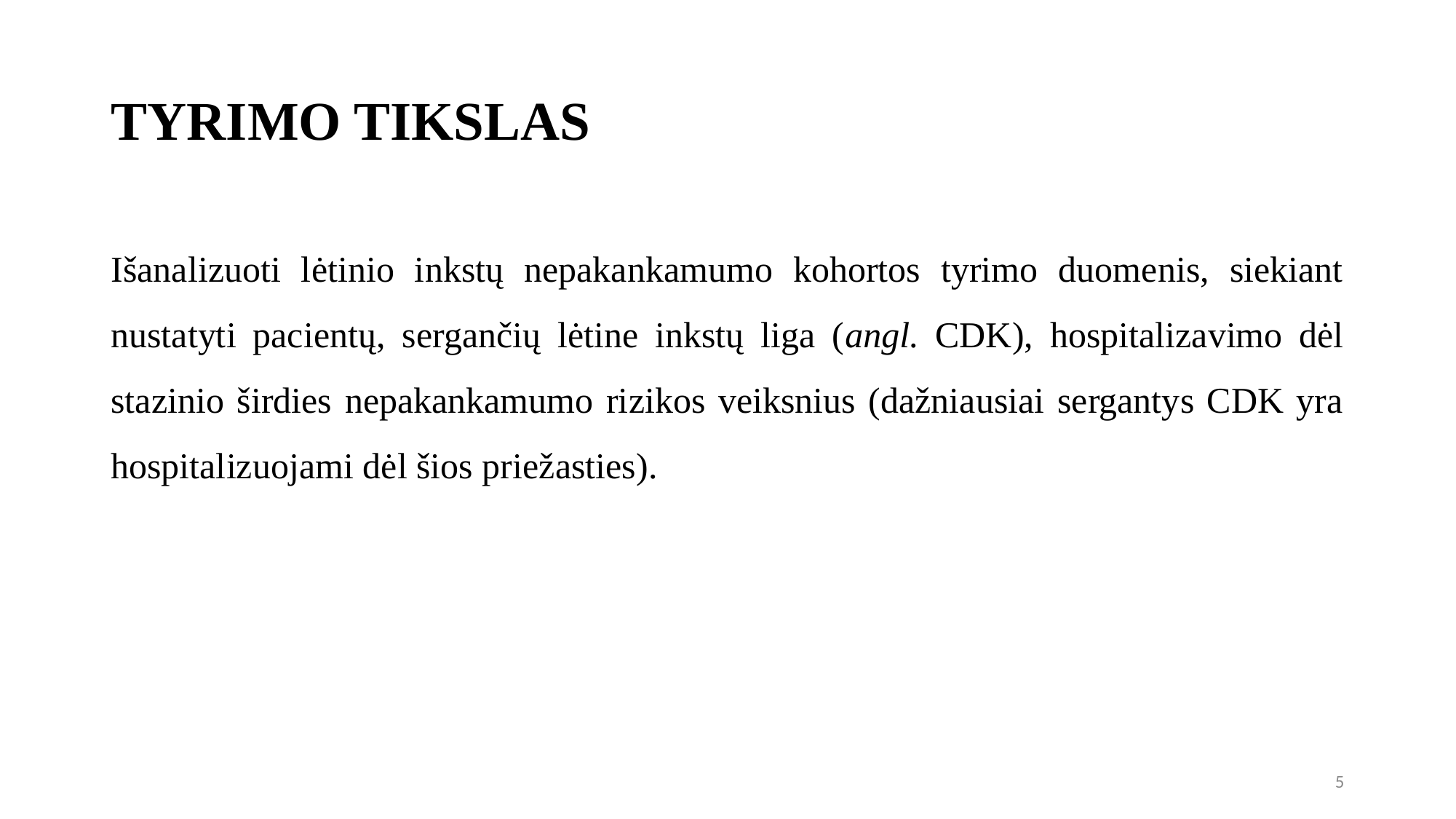

# TYRIMO TIKSLAS
Išanalizuoti lėtinio inkstų nepakankamumo kohortos tyrimo duomenis, siekiant nustatyti pacientų, sergančių lėtine inkstų liga (angl. CDK), hospitalizavimo dėl stazinio širdies nepakankamumo rizikos veiksnius (dažniausiai sergantys CDK yra hospitalizuojami dėl šios priežasties).

5